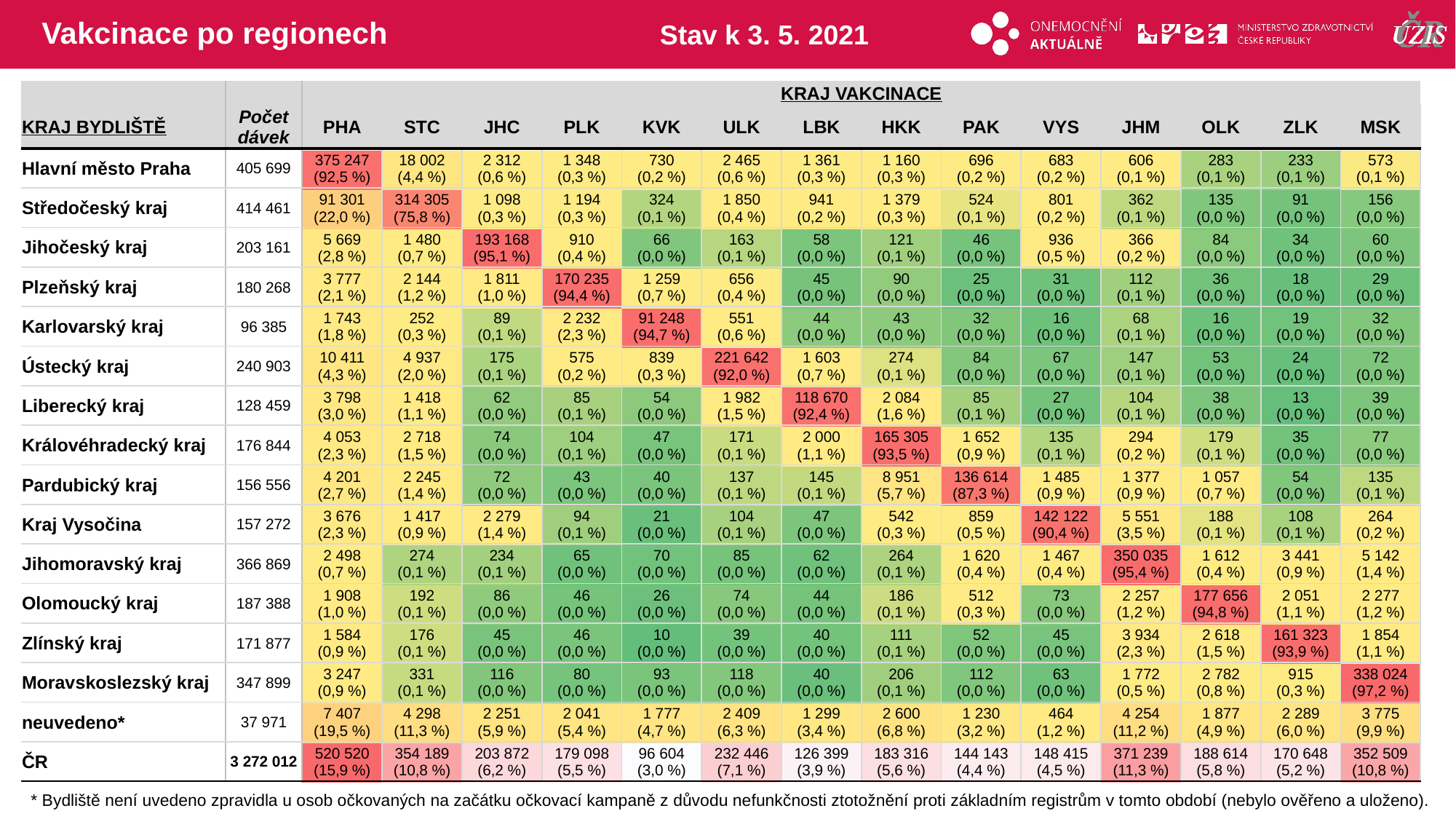

# Vakcinace po regionech
Stav k 3. 5. 2021
|  |  | KRAJ VAKCINACE |  |  |  |  |  |  |  |  |  |  |  |  |  |
| --- | --- | --- | --- | --- | --- | --- | --- | --- | --- | --- | --- | --- | --- | --- | --- |
| KRAJ BYDLIŠTĚ | Počet dávek | PHA | STC | JHC | PLK | KVK | ULK | LBK | HKK | PAK | VYS | JHM | OLK | ZLK | MSK |
| Hlavní město Praha | 405 699 | 375 247 (92,5 %) | 18 002 (4,4 %) | 2 312 (0,6 %) | 1 348 (0,3 %) | 730 (0,2 %) | 2 465 (0,6 %) | 1 361 (0,3 %) | 1 160 (0,3 %) | 696 (0,2 %) | 683 (0,2 %) | 606 (0,1 %) | 283 (0,1 %) | 233 (0,1 %) | 573 (0,1 %) |
| Středočeský kraj | 414 461 | 91 301 (22,0 %) | 314 305 (75,8 %) | 1 098 (0,3 %) | 1 194 (0,3 %) | 324 (0,1 %) | 1 850 (0,4 %) | 941 (0,2 %) | 1 379 (0,3 %) | 524 (0,1 %) | 801 (0,2 %) | 362 (0,1 %) | 135 (0,0 %) | 91 (0,0 %) | 156 (0,0 %) |
| Jihočeský kraj | 203 161 | 5 669 (2,8 %) | 1 480 (0,7 %) | 193 168 (95,1 %) | 910 (0,4 %) | 66 (0,0 %) | 163 (0,1 %) | 58 (0,0 %) | 121 (0,1 %) | 46 (0,0 %) | 936 (0,5 %) | 366 (0,2 %) | 84 (0,0 %) | 34 (0,0 %) | 60 (0,0 %) |
| Plzeňský kraj | 180 268 | 3 777 (2,1 %) | 2 144 (1,2 %) | 1 811 (1,0 %) | 170 235 (94,4 %) | 1 259 (0,7 %) | 656 (0,4 %) | 45 (0,0 %) | 90 (0,0 %) | 25 (0,0 %) | 31 (0,0 %) | 112 (0,1 %) | 36 (0,0 %) | 18 (0,0 %) | 29 (0,0 %) |
| Karlovarský kraj | 96 385 | 1 743 (1,8 %) | 252 (0,3 %) | 89 (0,1 %) | 2 232 (2,3 %) | 91 248 (94,7 %) | 551 (0,6 %) | 44 (0,0 %) | 43 (0,0 %) | 32 (0,0 %) | 16 (0,0 %) | 68 (0,1 %) | 16 (0,0 %) | 19 (0,0 %) | 32 (0,0 %) |
| Ústecký kraj | 240 903 | 10 411 (4,3 %) | 4 937 (2,0 %) | 175 (0,1 %) | 575 (0,2 %) | 839 (0,3 %) | 221 642 (92,0 %) | 1 603 (0,7 %) | 274 (0,1 %) | 84 (0,0 %) | 67 (0,0 %) | 147 (0,1 %) | 53 (0,0 %) | 24 (0,0 %) | 72 (0,0 %) |
| Liberecký kraj | 128 459 | 3 798 (3,0 %) | 1 418 (1,1 %) | 62 (0,0 %) | 85 (0,1 %) | 54 (0,0 %) | 1 982 (1,5 %) | 118 670 (92,4 %) | 2 084 (1,6 %) | 85 (0,1 %) | 27 (0,0 %) | 104 (0,1 %) | 38 (0,0 %) | 13 (0,0 %) | 39 (0,0 %) |
| Královéhradecký kraj | 176 844 | 4 053 (2,3 %) | 2 718 (1,5 %) | 74 (0,0 %) | 104 (0,1 %) | 47 (0,0 %) | 171 (0,1 %) | 2 000 (1,1 %) | 165 305 (93,5 %) | 1 652 (0,9 %) | 135 (0,1 %) | 294 (0,2 %) | 179 (0,1 %) | 35 (0,0 %) | 77 (0,0 %) |
| Pardubický kraj | 156 556 | 4 201 (2,7 %) | 2 245 (1,4 %) | 72 (0,0 %) | 43 (0,0 %) | 40 (0,0 %) | 137 (0,1 %) | 145 (0,1 %) | 8 951 (5,7 %) | 136 614 (87,3 %) | 1 485 (0,9 %) | 1 377 (0,9 %) | 1 057 (0,7 %) | 54 (0,0 %) | 135 (0,1 %) |
| Kraj Vysočina | 157 272 | 3 676 (2,3 %) | 1 417 (0,9 %) | 2 279 (1,4 %) | 94 (0,1 %) | 21 (0,0 %) | 104 (0,1 %) | 47 (0,0 %) | 542 (0,3 %) | 859 (0,5 %) | 142 122 (90,4 %) | 5 551 (3,5 %) | 188 (0,1 %) | 108 (0,1 %) | 264 (0,2 %) |
| Jihomoravský kraj | 366 869 | 2 498 (0,7 %) | 274 (0,1 %) | 234 (0,1 %) | 65 (0,0 %) | 70 (0,0 %) | 85 (0,0 %) | 62 (0,0 %) | 264 (0,1 %) | 1 620 (0,4 %) | 1 467 (0,4 %) | 350 035 (95,4 %) | 1 612 (0,4 %) | 3 441 (0,9 %) | 5 142 (1,4 %) |
| Olomoucký kraj | 187 388 | 1 908 (1,0 %) | 192 (0,1 %) | 86 (0,0 %) | 46 (0,0 %) | 26 (0,0 %) | 74 (0,0 %) | 44 (0,0 %) | 186 (0,1 %) | 512 (0,3 %) | 73 (0,0 %) | 2 257 (1,2 %) | 177 656 (94,8 %) | 2 051 (1,1 %) | 2 277 (1,2 %) |
| Zlínský kraj | 171 877 | 1 584 (0,9 %) | 176 (0,1 %) | 45 (0,0 %) | 46 (0,0 %) | 10 (0,0 %) | 39 (0,0 %) | 40 (0,0 %) | 111 (0,1 %) | 52 (0,0 %) | 45 (0,0 %) | 3 934 (2,3 %) | 2 618 (1,5 %) | 161 323 (93,9 %) | 1 854 (1,1 %) |
| Moravskoslezský kraj | 347 899 | 3 247 (0,9 %) | 331 (0,1 %) | 116 (0,0 %) | 80 (0,0 %) | 93 (0,0 %) | 118 (0,0 %) | 40 (0,0 %) | 206 (0,1 %) | 112 (0,0 %) | 63 (0,0 %) | 1 772 (0,5 %) | 2 782 (0,8 %) | 915 (0,3 %) | 338 024 (97,2 %) |
| neuvedeno\* | 37 971 | 7 407 (19,5 %) | 4 298 (11,3 %) | 2 251 (5,9 %) | 2 041 (5,4 %) | 1 777 (4,7 %) | 2 409 (6,3 %) | 1 299 (3,4 %) | 2 600 (6,8 %) | 1 230 (3,2 %) | 464 (1,2 %) | 4 254 (11,2 %) | 1 877 (4,9 %) | 2 289 (6,0 %) | 3 775 (9,9 %) |
| ČR | 3 272 012 | 520 520 (15,9 %) | 354 189 (10,8 %) | 203 872 (6,2 %) | 179 098 (5,5 %) | 96 604 (3,0 %) | 232 446 (7,1 %) | 126 399 (3,9 %) | 183 316 (5,6 %) | 144 143 (4,4 %) | 148 415 (4,5 %) | 371 239 (11,3 %) | 188 614 (5,8 %) | 170 648 (5,2 %) | 352 509 (10,8 %) |
|  |  |  |  |  |  |  |  |  |  |  |  |  |  |
| --- | --- | --- | --- | --- | --- | --- | --- | --- | --- | --- | --- | --- | --- |
|  |  |  |  |  |  |  |  |  |  |  |  |  |  |
|  |  |  |  |  |  |  |  |  |  |  |  |  |  |
|  |  |  |  |  |  |  |  |  |  |  |  |  |  |
|  |  |  |  |  |  |  |  |  |  |  |  |  |  |
|  |  |  |  |  |  |  |  |  |  |  |  |  |  |
|  |  |  |  |  |  |  |  |  |  |  |  |  |  |
|  |  |  |  |  |  |  |  |  |  |  |  |  |  |
|  |  |  |  |  |  |  |  |  |  |  |  |  |  |
|  |  |  |  |  |  |  |  |  |  |  |  |  |  |
|  |  |  |  |  |  |  |  |  |  |  |  |  |  |
|  |  |  |  |  |  |  |  |  |  |  |  |  |  |
|  |  |  |  |  |  |  |  |  |  |  |  |  |  |
|  |  |  |  |  |  |  |  |  |  |  |  |  |  |
|  |  |  |  |  |  |  |  |  |  |  |  |  |  |
|  |  |  |  |  |  |  |  |  |  |  |  |  |  |
* Bydliště není uvedeno zpravidla u osob očkovaných na začátku očkovací kampaně z důvodu nefunkčnosti ztotožnění proti základním registrům v tomto období (nebylo ověřeno a uloženo).